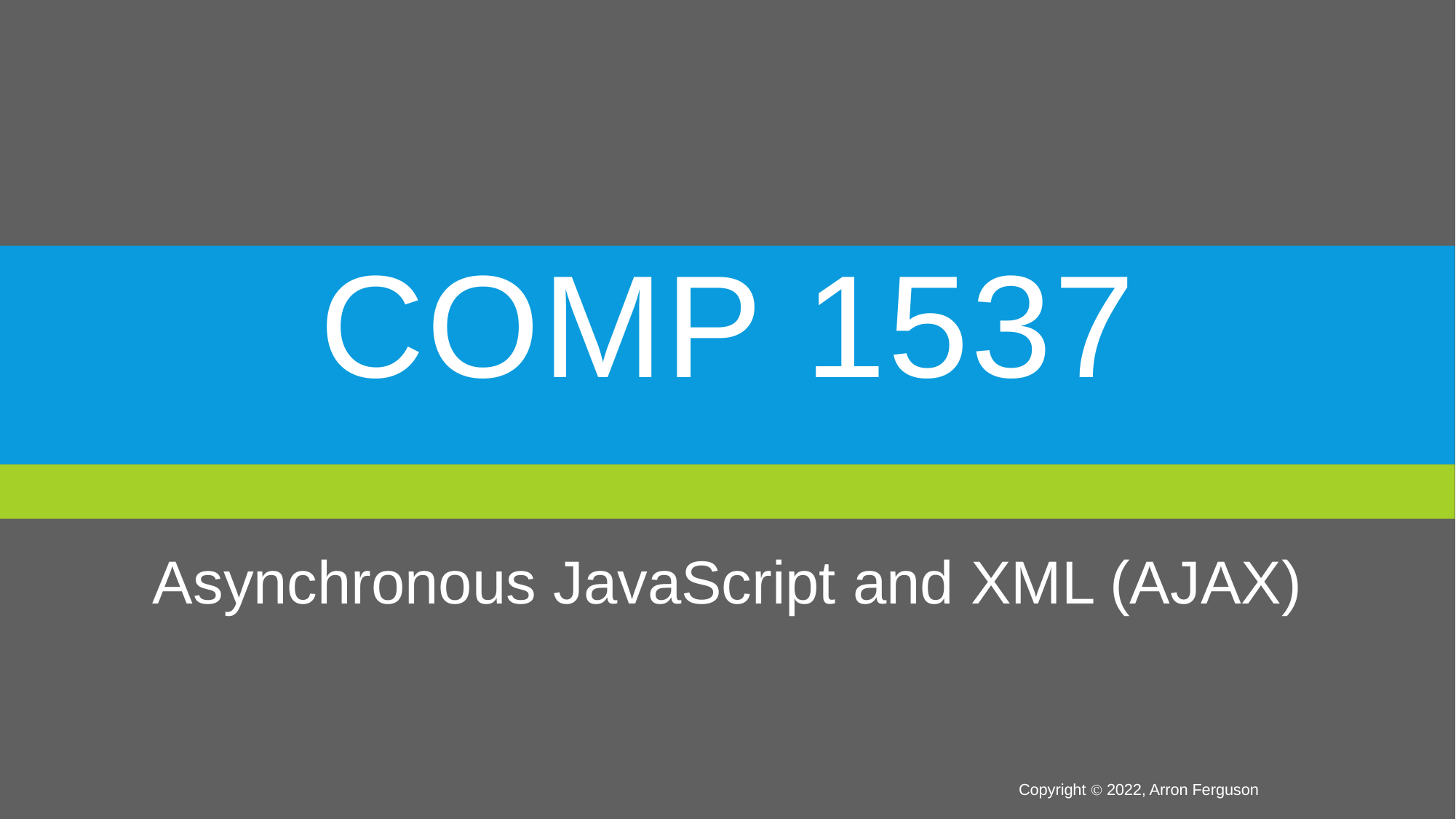

# COMP 1537
Asynchronous JavaScript and XML (AJAX)
Copyright Ⓒ 2022, Arron Ferguson